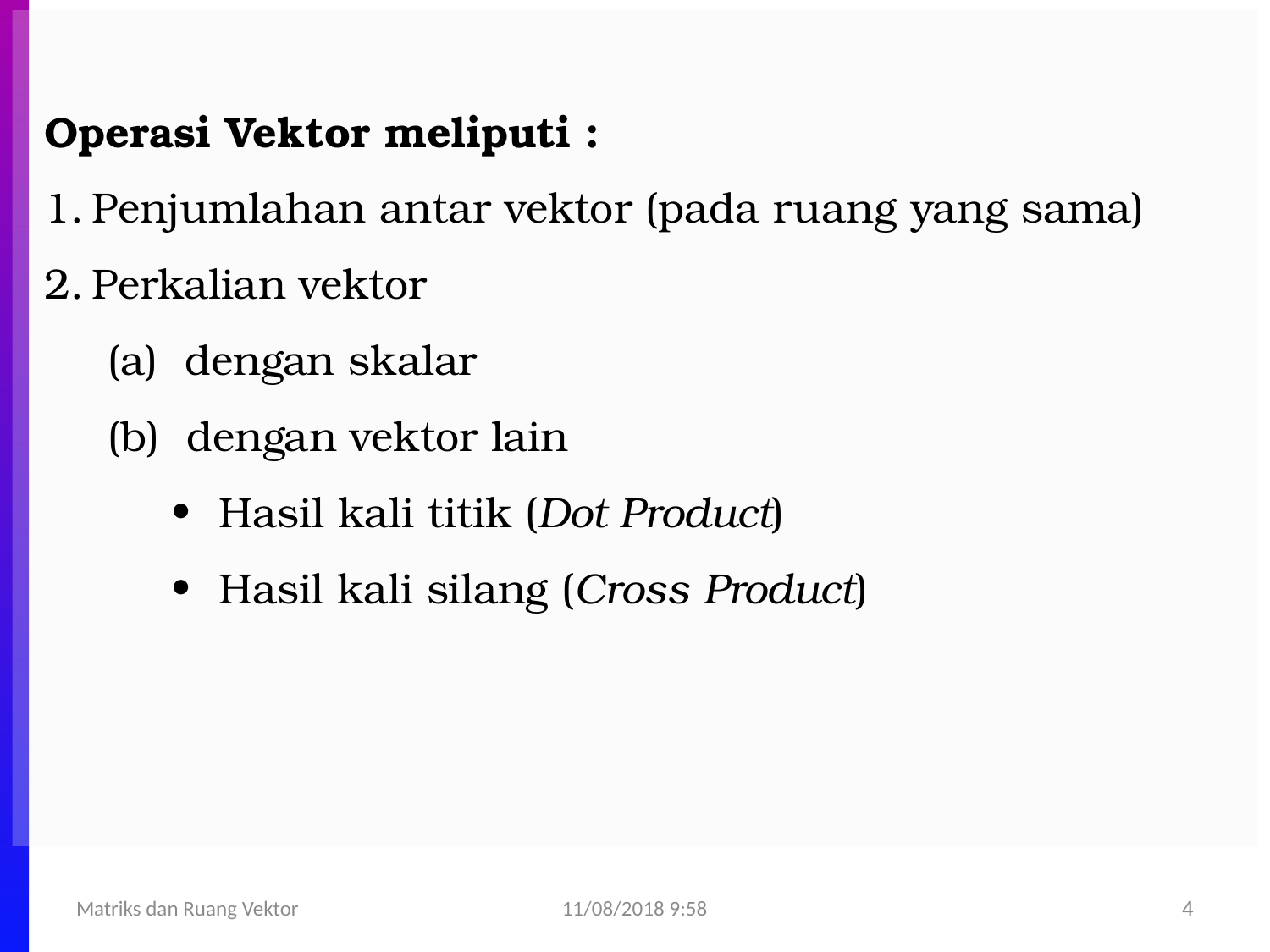

Operasi Vektor meliputi :
Penjumlahan antar vektor (pada ruang yang sama)
Perkalian vektor
dengan skalar
dengan vektor lain
Hasil kali titik (Dot Product)
Hasil kali silang (Cross Product)
11/08/2018 9:58
Matriks dan Ruang Vektor
4